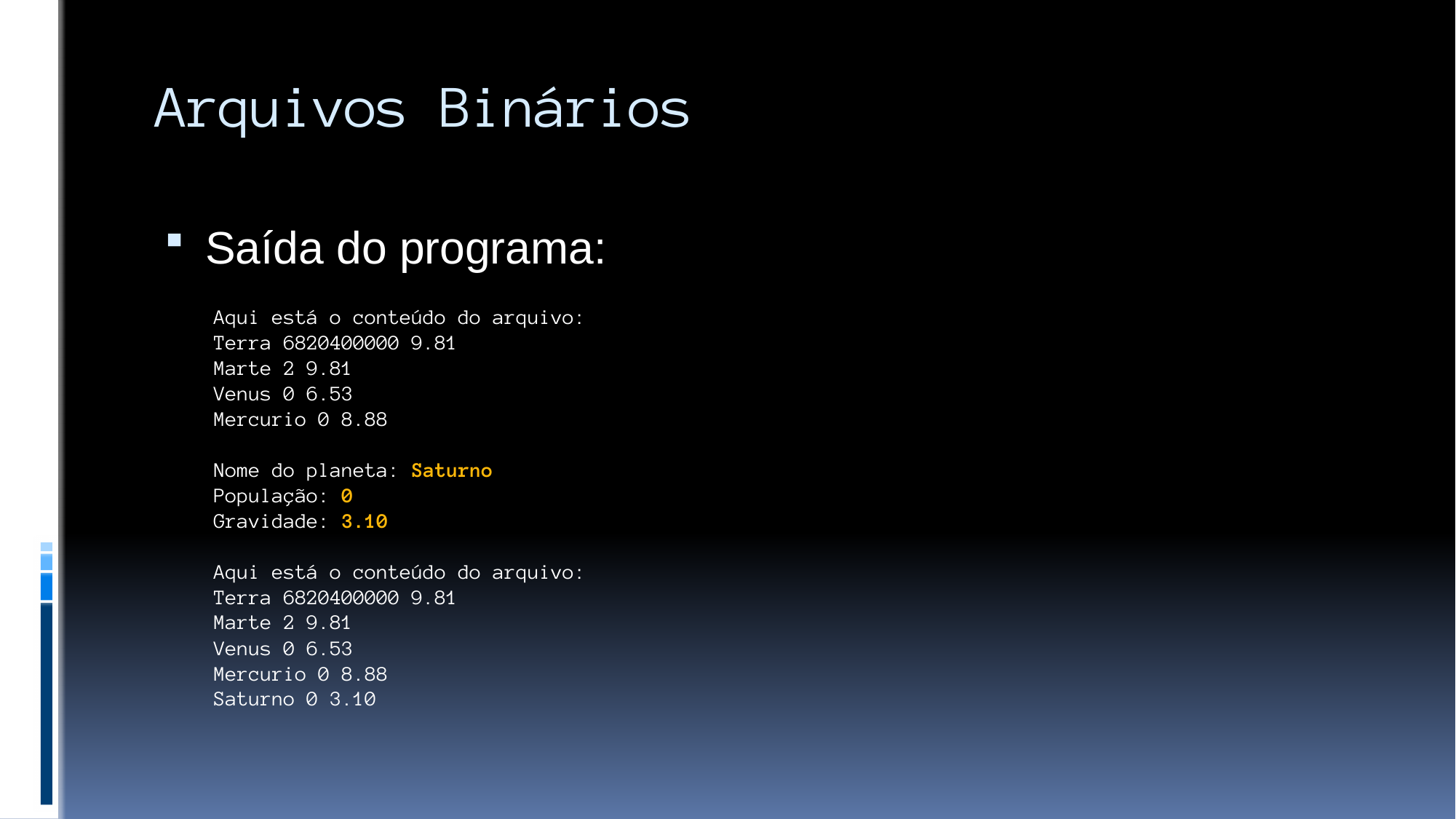

# Arquivos Binários
Saída do programa:

Aqui está o conteúdo do arquivo:
Terra 6820400000 9.81
Marte 2 9.81
Venus 0 6.53
Mercurio 0 8.88

Nome do planeta: Saturno
População: 0
Gravidade: 3.10

Aqui está o conteúdo do arquivo:
Terra 6820400000 9.81
Marte 2 9.81
Venus 0 6.53
Mercurio 0 8.88
Saturno 0 3.10